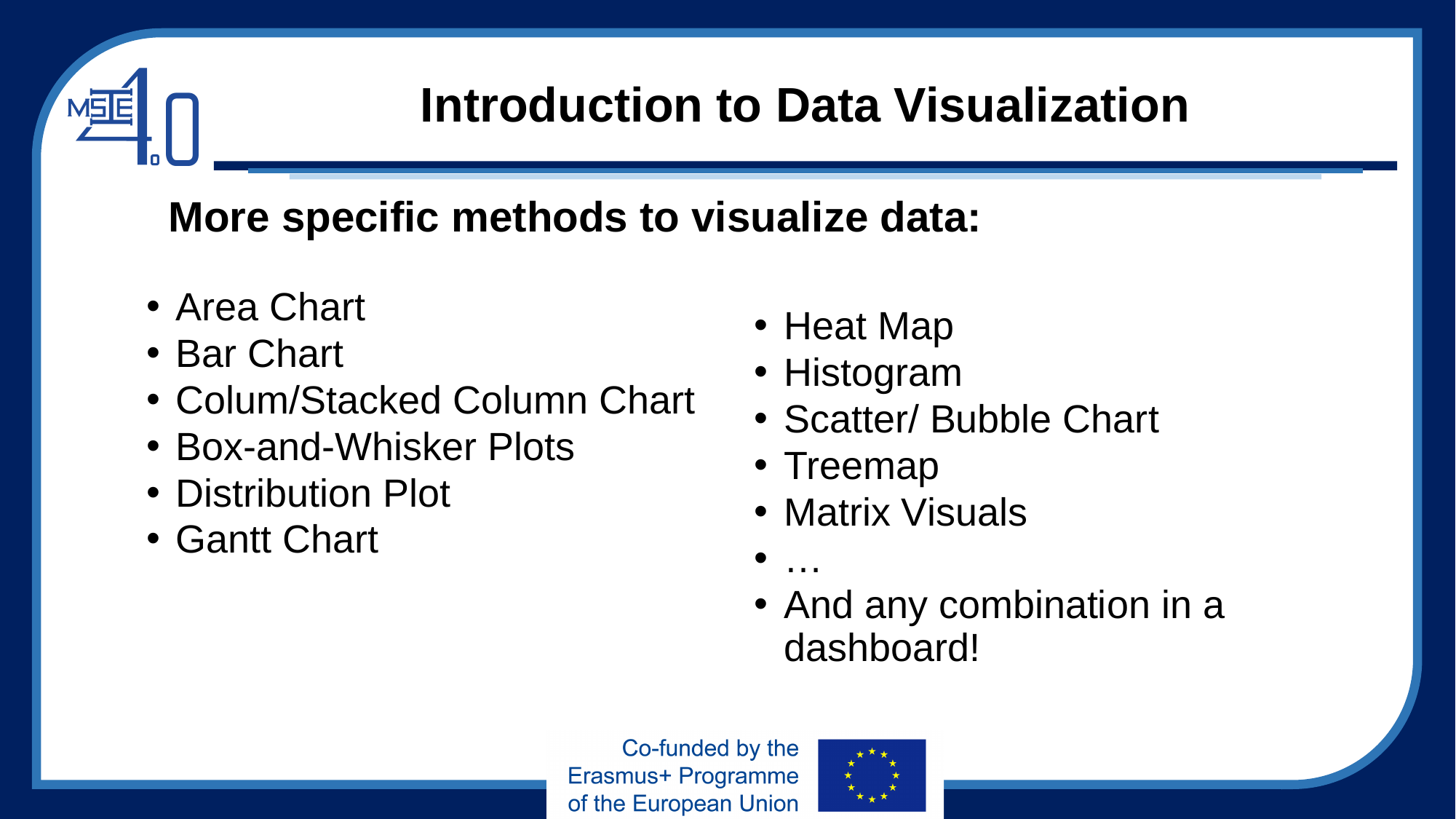

# Introduction to Data Visualization
More specific methods to visualize data:

Area Chart
Bar Chart
Colum/Stacked Column Chart
Box-and-Whisker Plots
Distribution Plot
Gantt Chart

Heat Map
Histogram
Scatter/ Bubble Chart
Treemap
Matrix Visuals
…
And any combination in a dashboard!